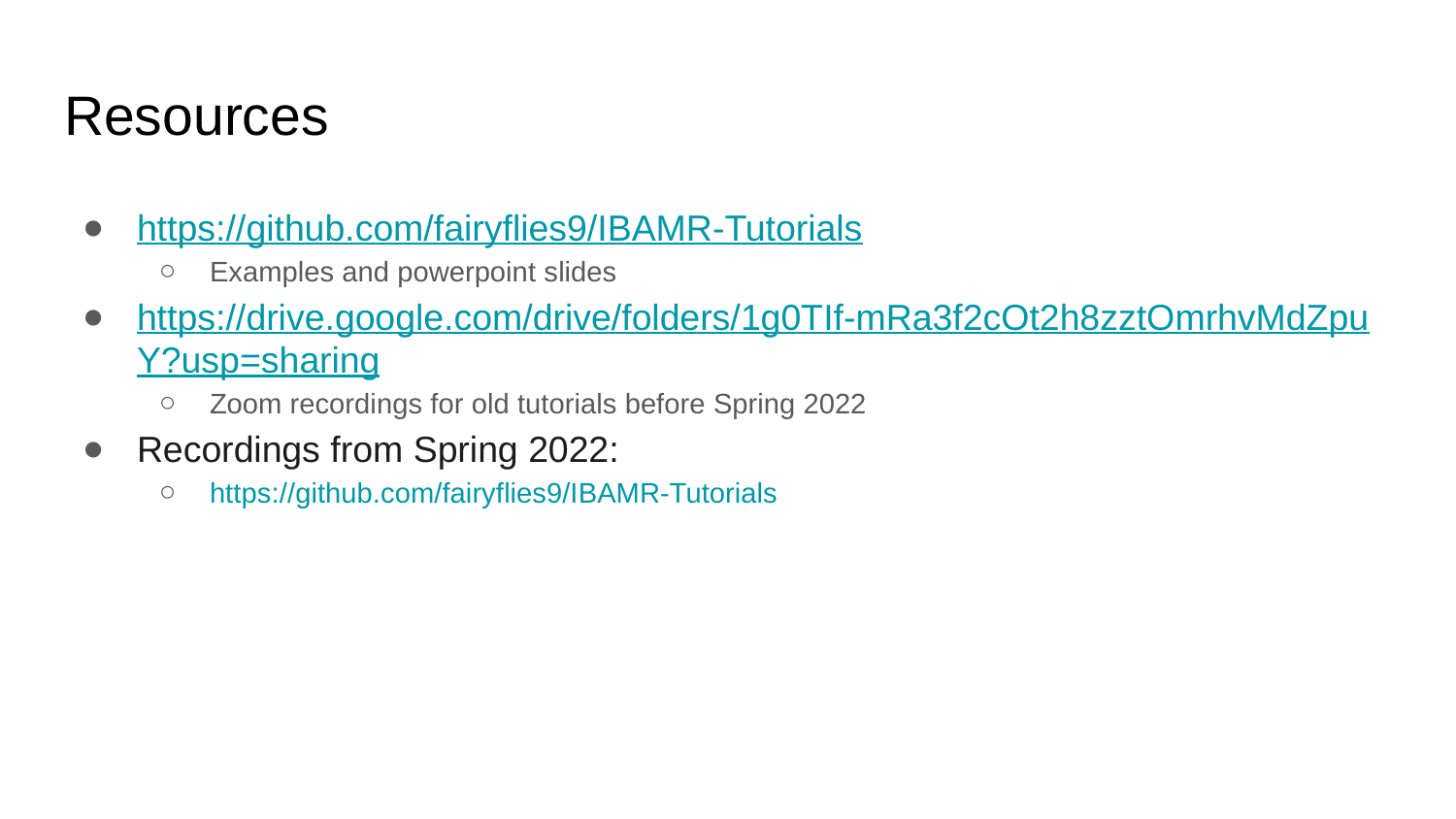

# Resources
https://github.com/fairyflies9/IBAMR-Tutorials
Examples and powerpoint slides
https://drive.google.com/drive/folders/1g0TIf-mRa3f2cOt2h8zztOmrhvMdZpuY?usp=sharing
Zoom recordings for old tutorials before Spring 2022
Recordings from Spring 2022:
https://github.com/fairyflies9/IBAMR-Tutorials